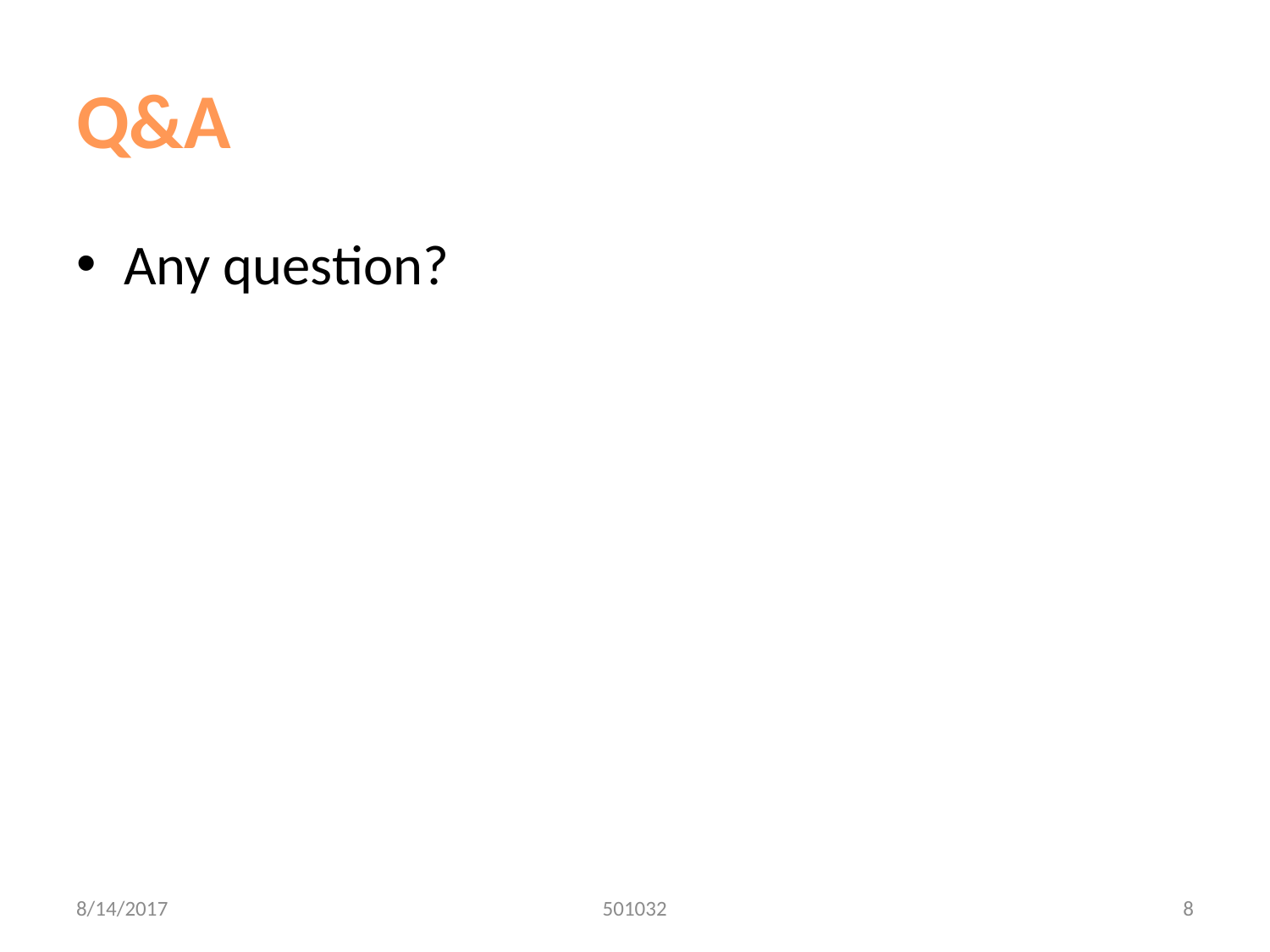

# Q&A
Any question?
8/14/2017
501032
8